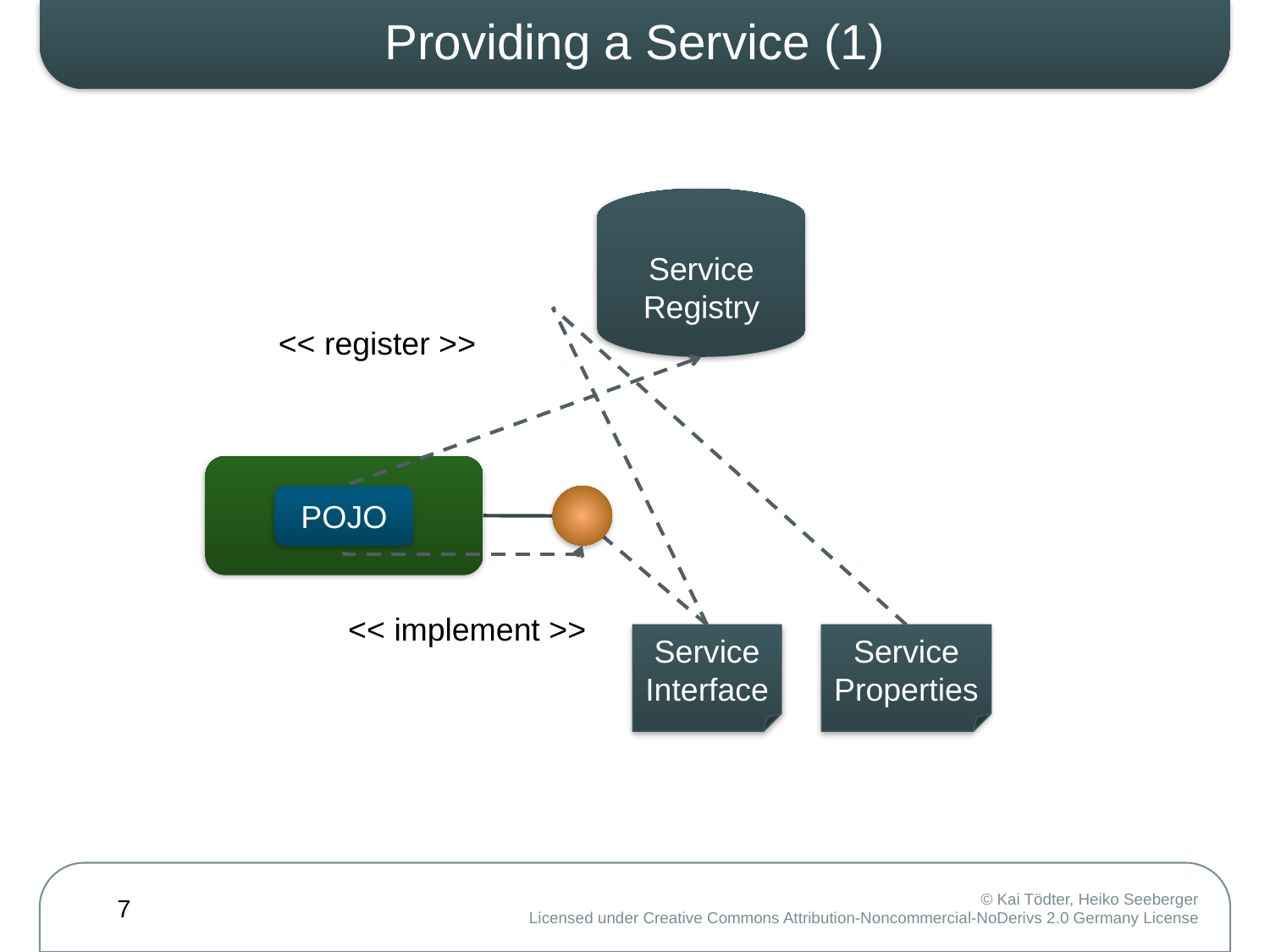

# Providing a Service (1)
Service
Registry
<< register >>

POJO

<< implement >>
Service
Interface
Service
Properties
7